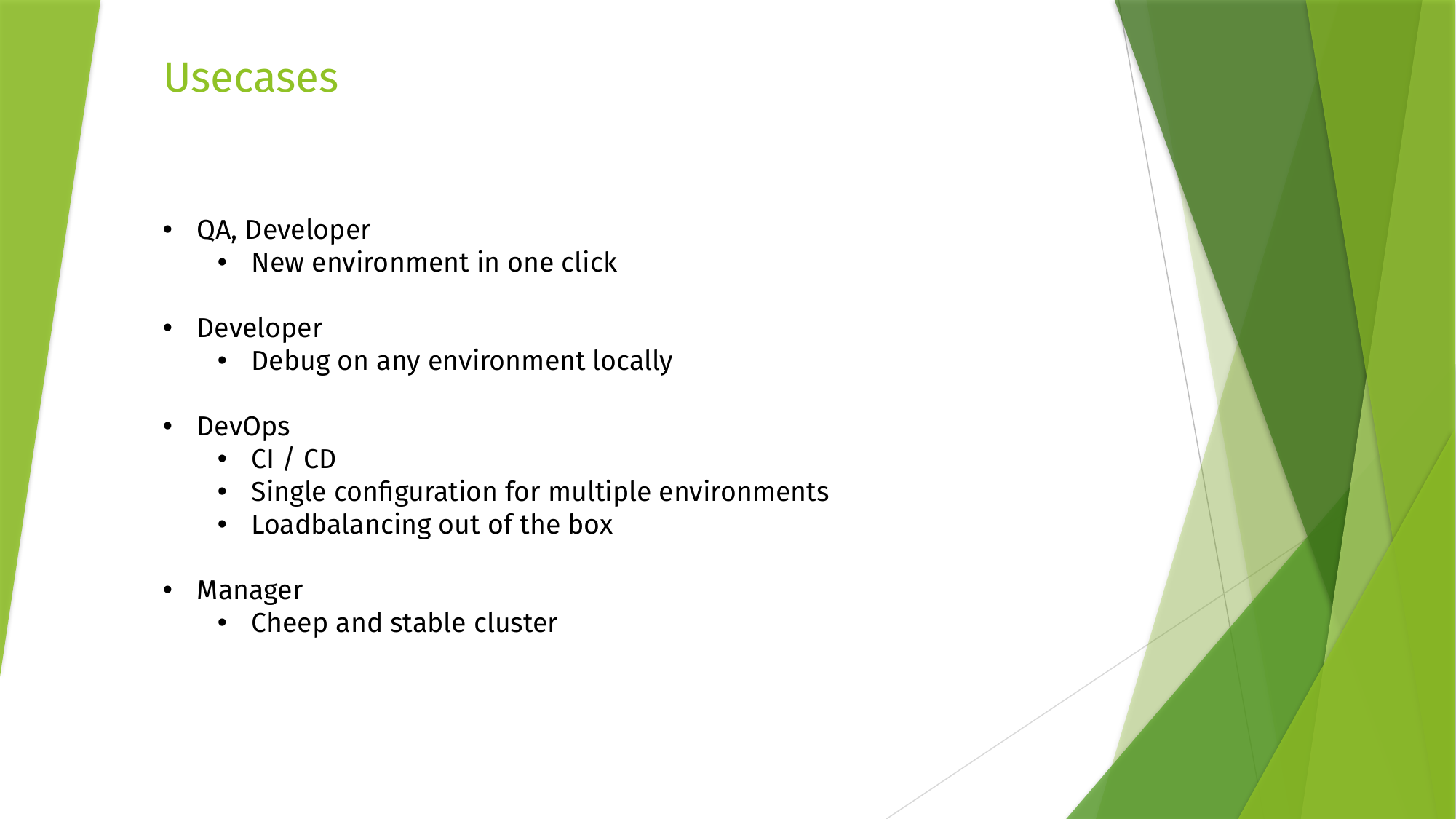

# Usecases
QA, Developer
New environment in one click

Developer
Debug on any environment locally

DevOps
CI / CD
Single configuration for multiple environments
Loadbalancing out of the box

Manager
Cheep and stable cluster